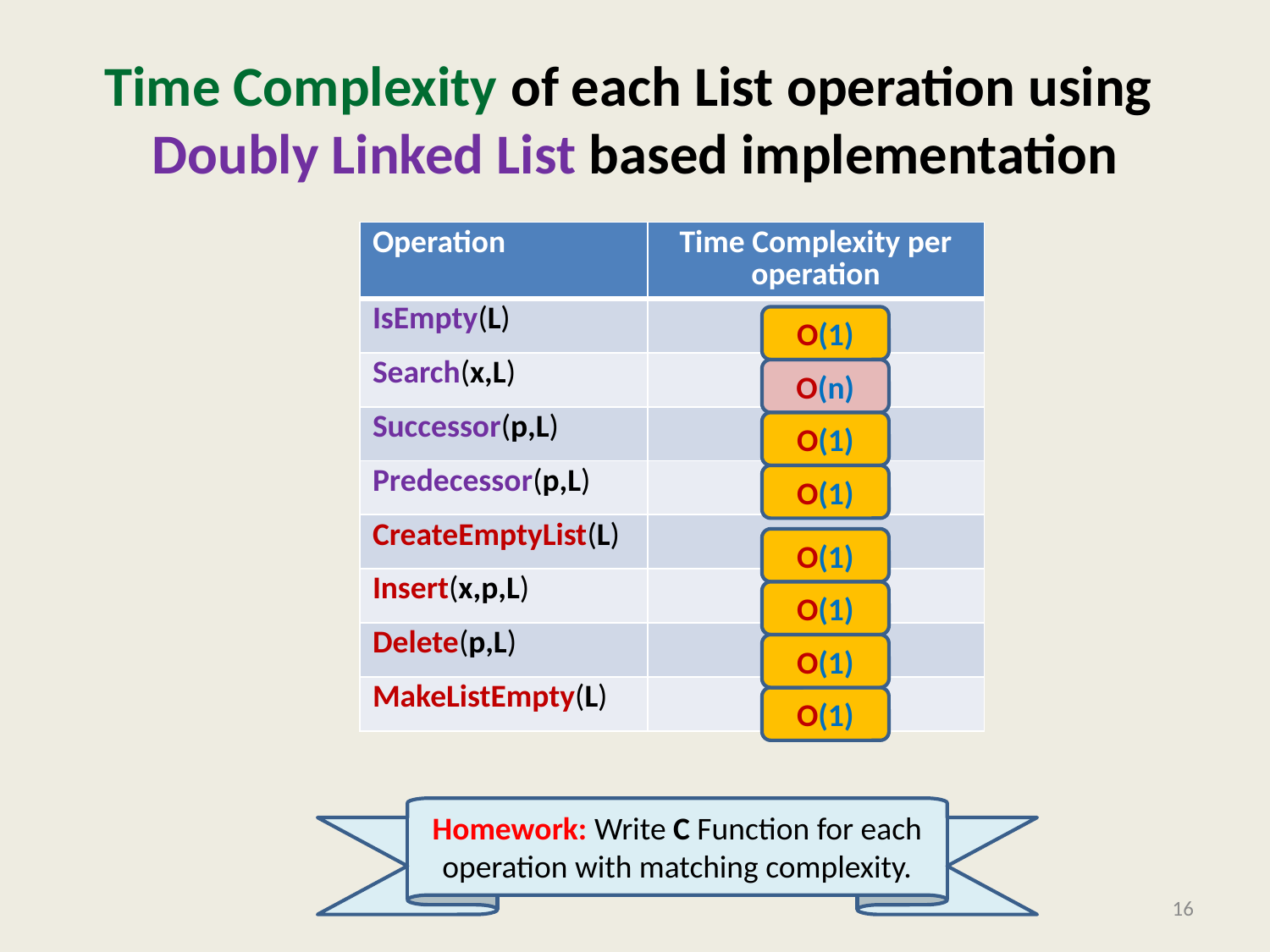

# Time Complexity of each List operation using Doubly Linked List based implementation
| Operation | Time Complexity per operation |
| --- | --- |
| IsEmpty(L) |  |
| Search(x,L) |  |
| Successor(p,L) |  |
| Predecessor(p,L) |  |
| CreateEmptyList(L) |  |
| Insert(x,p,L) |  |
| Delete(p,L) |  |
| MakeListEmpty(L) |  |
O(1)
O(n)
O(1)
O(1)
O(1)
O(1)
O(1)
O(1)
Homework: Write C Function for each operation with matching complexity.
16